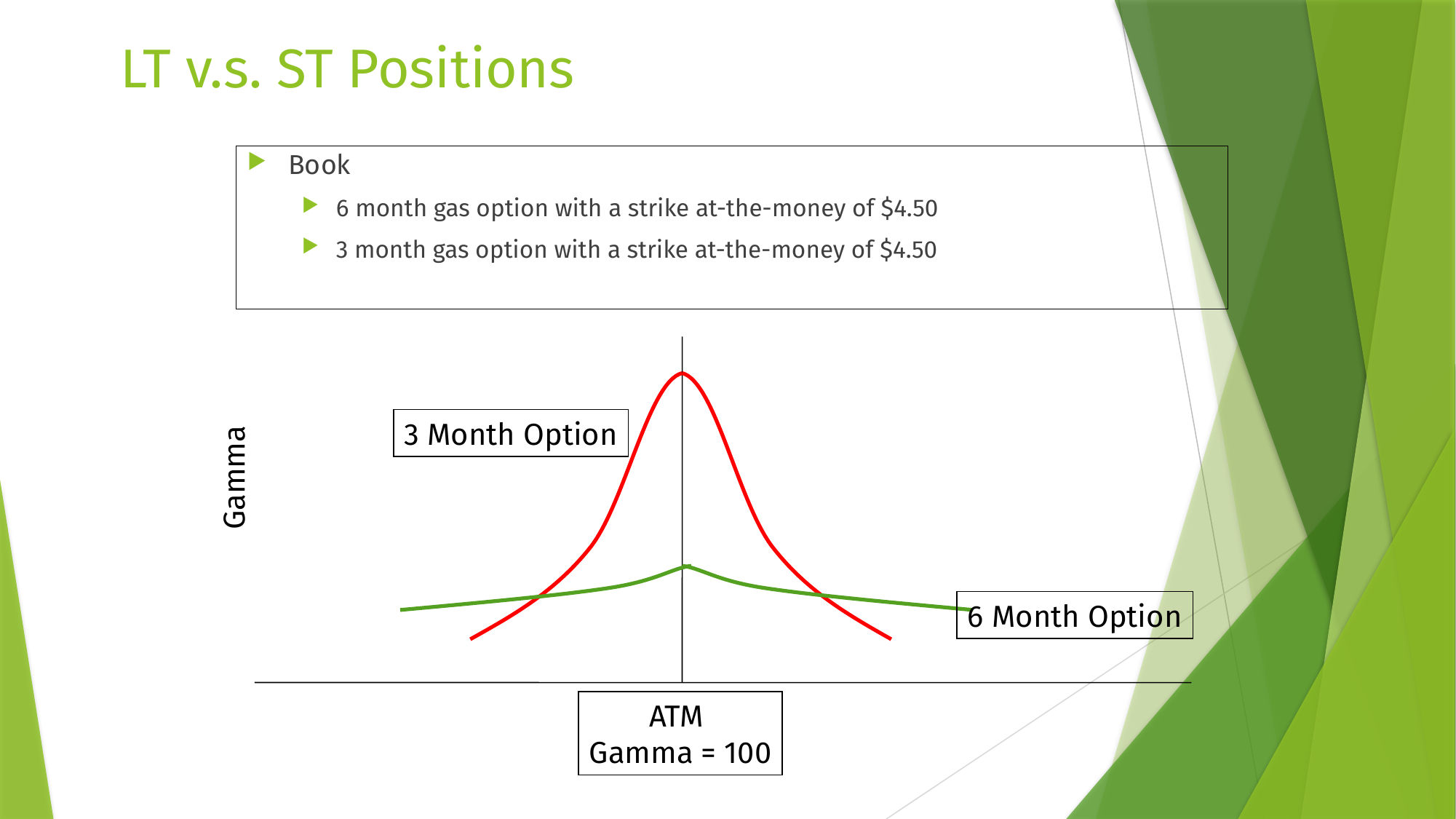

# LT v.s. ST Positions
Book
6 month gas option with a strike at-the-money of $4.50
3 month gas option with a strike at-the-money of $4.50

3 Month Option
Gamma

6 Month Option

ATM
Gamma = 100